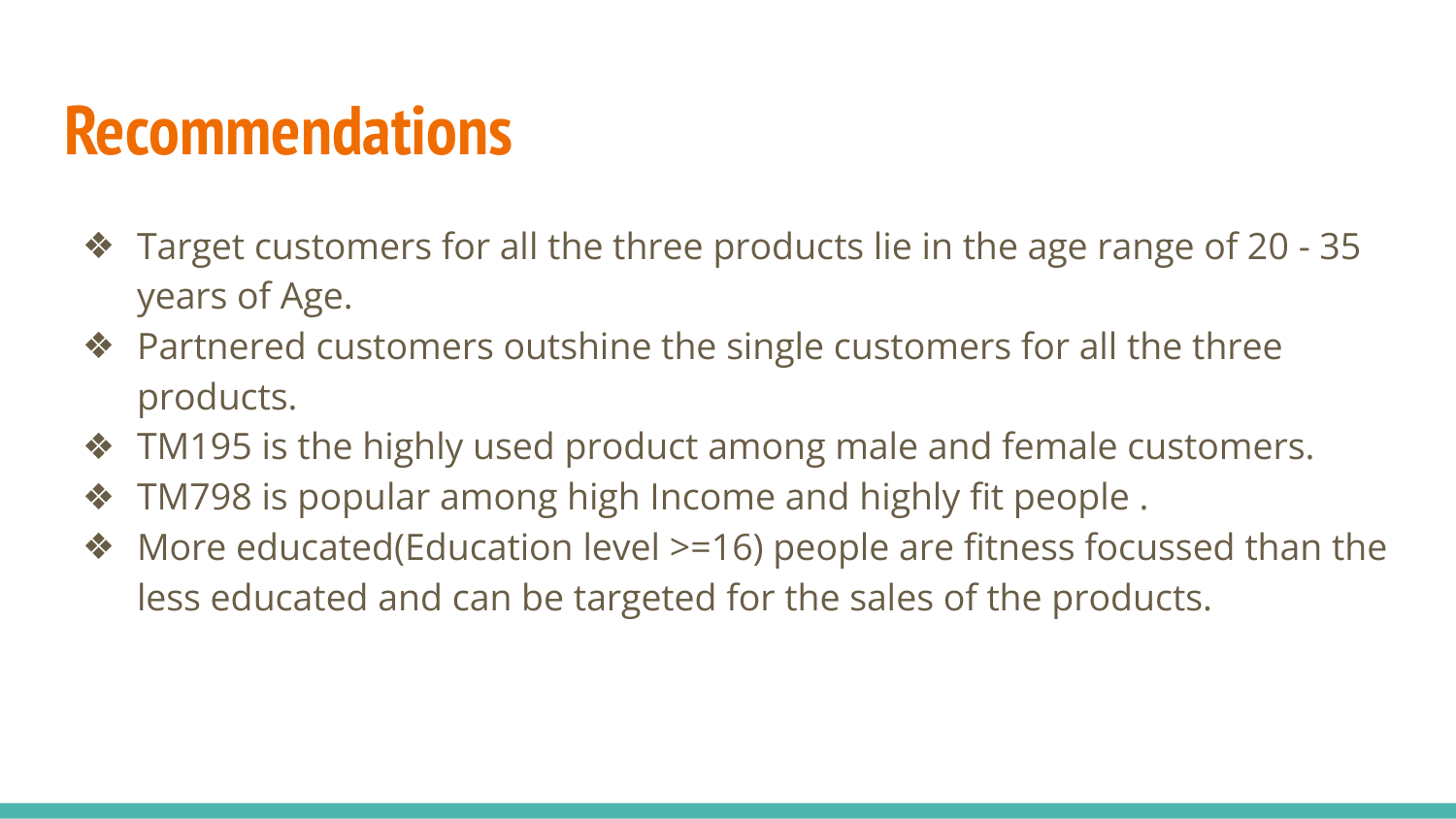

# Recommendations
Target customers for all the three products lie in the age range of 20 - 35 years of Age.
Partnered customers outshine the single customers for all the three products.
TM195 is the highly used product among male and female customers.
TM798 is popular among high Income and highly fit people .
More educated(Education level >=16) people are fitness focussed than the less educated and can be targeted for the sales of the products.